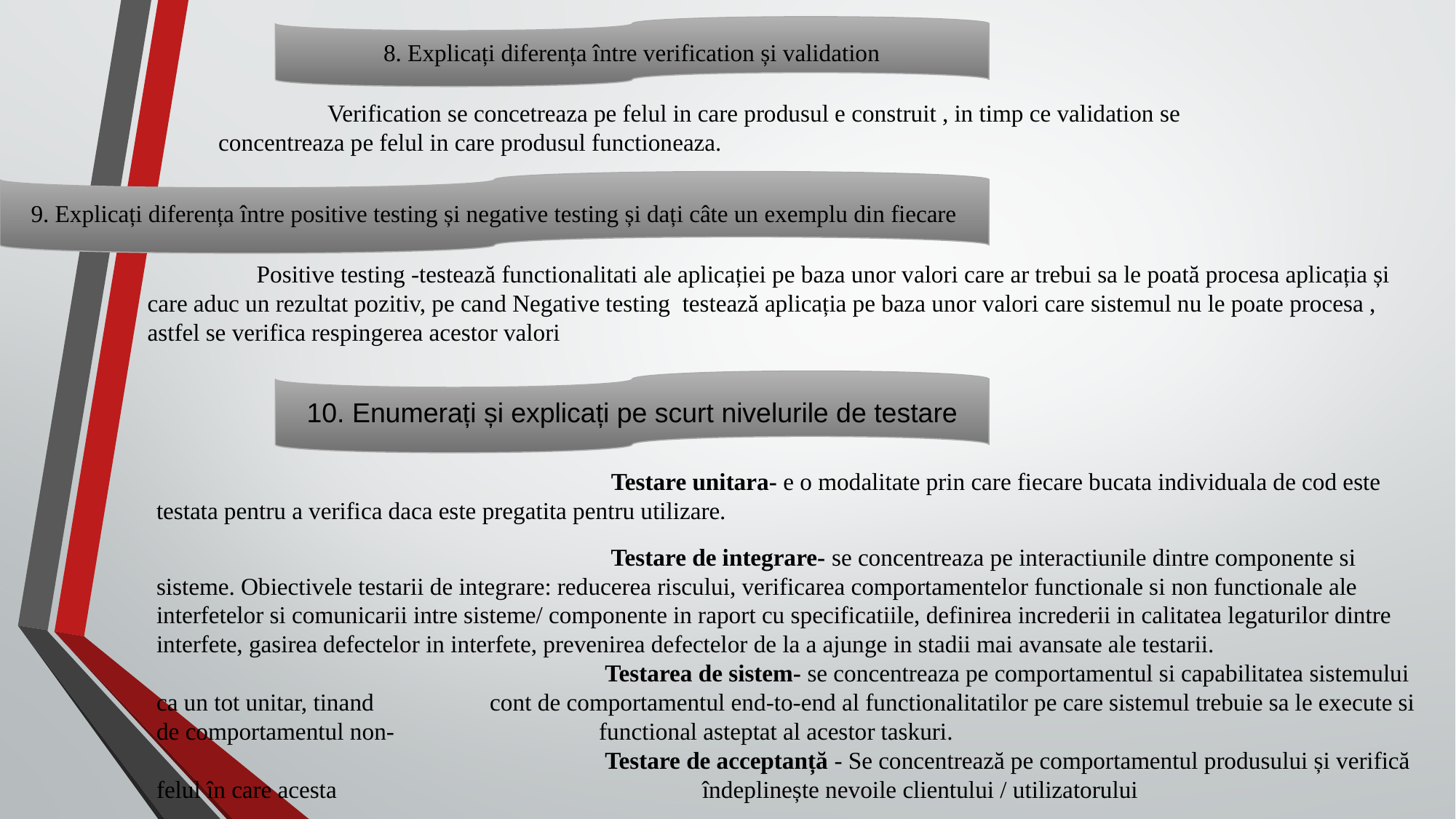

8. Explicați diferența între verification și validation
	Verification se concetreaza pe felul in care produsul e construit , in timp ce validation se concentreaza pe felul in care produsul functioneaza.
9. Explicați diferența între positive testing și negative testing și dați câte un exemplu din fiecare
	Positive testing -testează functionalitati ale aplicației pe baza unor valori care ar trebui sa le poată procesa aplicația și care aduc un rezultat pozitiv, pe cand Negative testing  testează aplicația pe baza unor valori care sistemul nu le poate procesa , astfel se verifica respingerea acestor valori
10. Enumerați și explicați pe scurt nivelurile de testare
				   Testare unitara- e o modalitate prin care fiecare bucata individuala de cod este testata pentru a verifica daca este pregatita pentru utilizare.
				   Testare de integrare- se concentreaza pe interactiunile dintre componente si sisteme. Obiectivele testarii de integrare: reducerea riscului, verificarea comportamentelor functionale si non functionale ale interfetelor si comunicarii intre sisteme/ componente in raport cu specificatiile, definirea increderii in calitatea legaturilor dintre interfete, gasirea defectelor in interfete, prevenirea defectelor de la a ajunge in stadii mai avansate ale testarii.
				  Testarea de sistem- se concentreaza pe comportamentul si capabilitatea sistemului ca un tot unitar, tinand            	 cont de comportamentul end-to-end al functionalitatilor pe care sistemul trebuie sa le execute si de comportamentul non-	 	 functional asteptat al acestor taskuri.
				  Testare de acceptanță - Se concentrează pe comportamentul produsului și verifică felul în care acesta 				îndeplinește nevoile clientului / utilizatorului